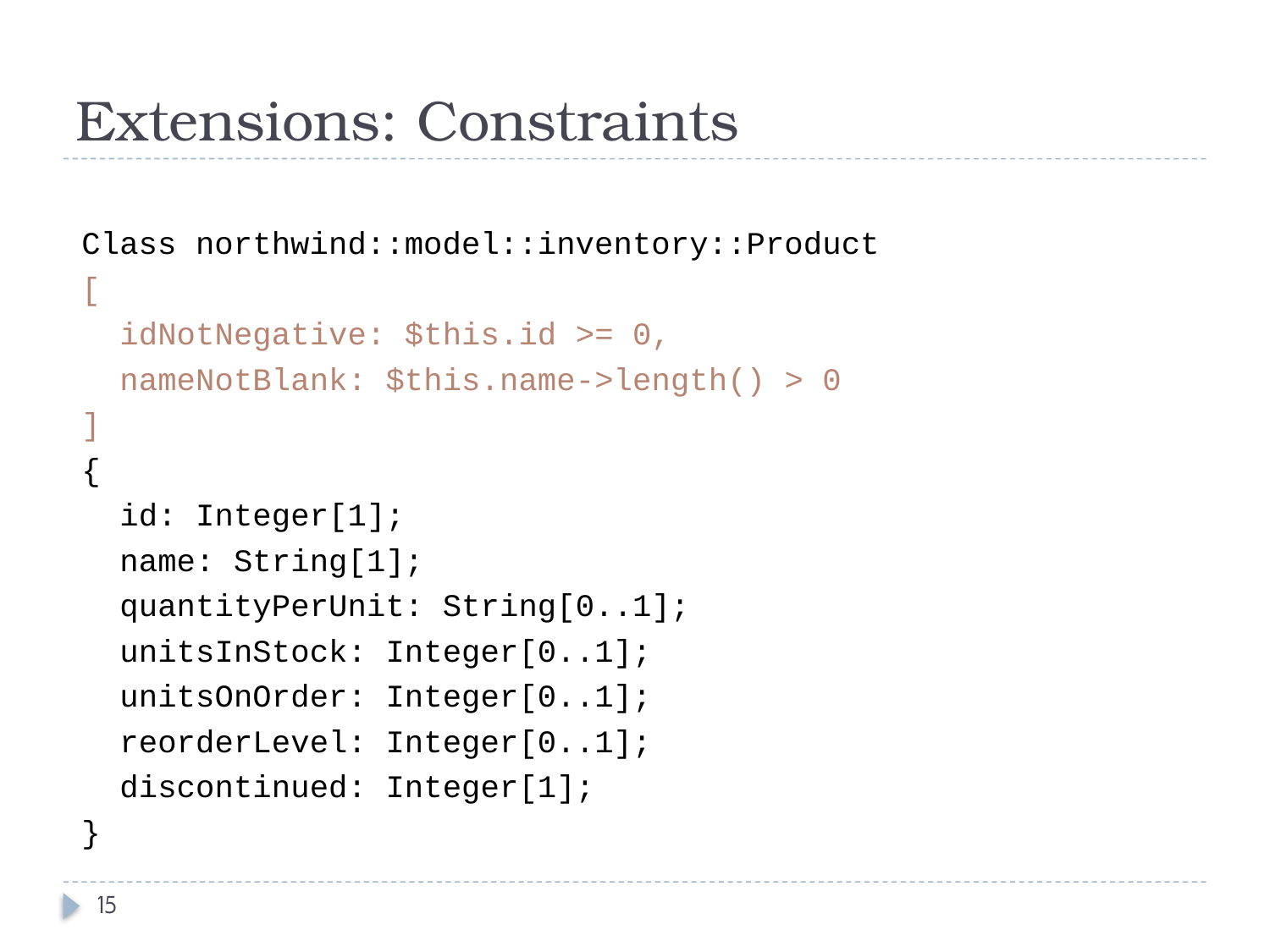

# Extensions: Constraints

Class northwind::model::inventory::Product
[
  idNotNegative: $this.id >= 0,
  nameNotBlank: $this.name->length() > 0
]
{
  id: Integer[1];
  name: String[1];
  quantityPerUnit: String[0..1];
  unitsInStock: Integer[0..1];
  unitsOnOrder: Integer[0..1];
  reorderLevel: Integer[0..1];
  discontinued: Integer[1];
}

15